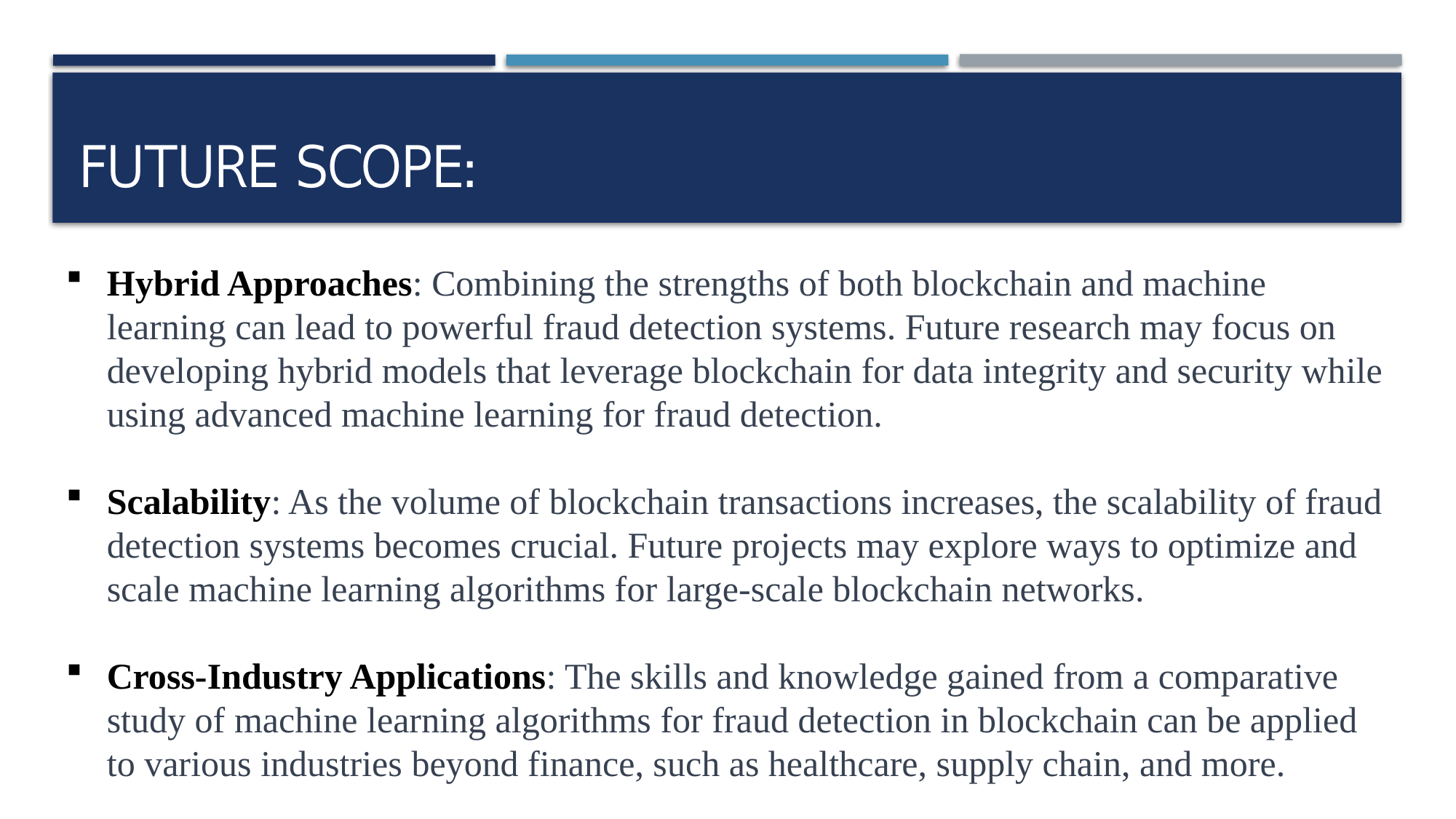

# Future Scope:
Hybrid Approaches: Combining the strengths of both blockchain and machine learning can lead to powerful fraud detection systems. Future research may focus on developing hybrid models that leverage blockchain for data integrity and security while using advanced machine learning for fraud detection.

Scalability: As the volume of blockchain transactions increases, the scalability of fraud detection systems becomes crucial. Future projects may explore ways to optimize and scale machine learning algorithms for large-scale blockchain networks.

Cross-Industry Applications: The skills and knowledge gained from a comparative study of machine learning algorithms for fraud detection in blockchain can be applied to various industries beyond finance, such as healthcare, supply chain, and more.